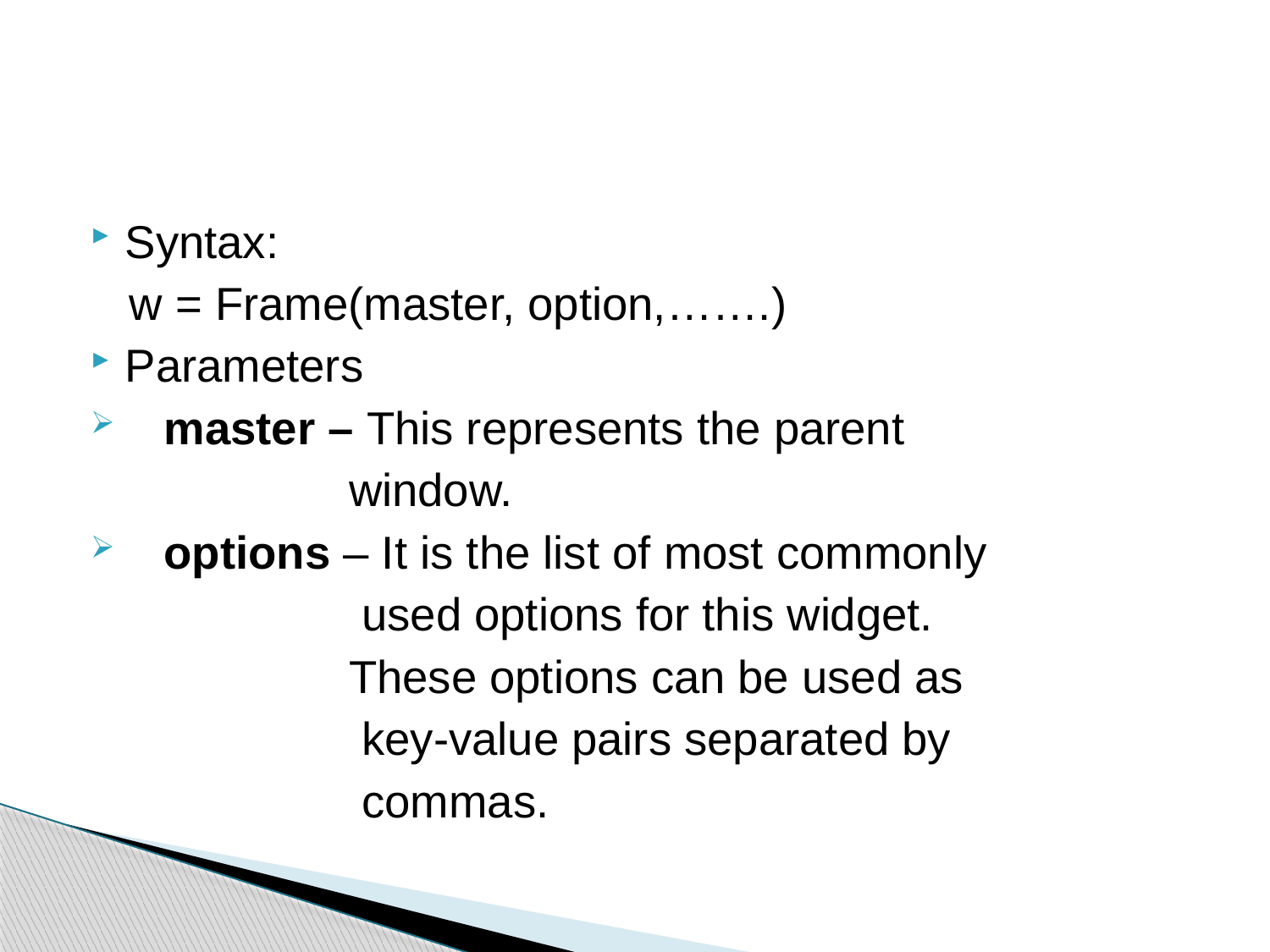

#
Syntax:
   w = Frame(master, option,…….)
Parameters
   master – This represents the parent
                    window.
   options – It is the list of most commonly
                     used options for this widget.
                    These options can be used as
                     key-value pairs separated by
                     commas.